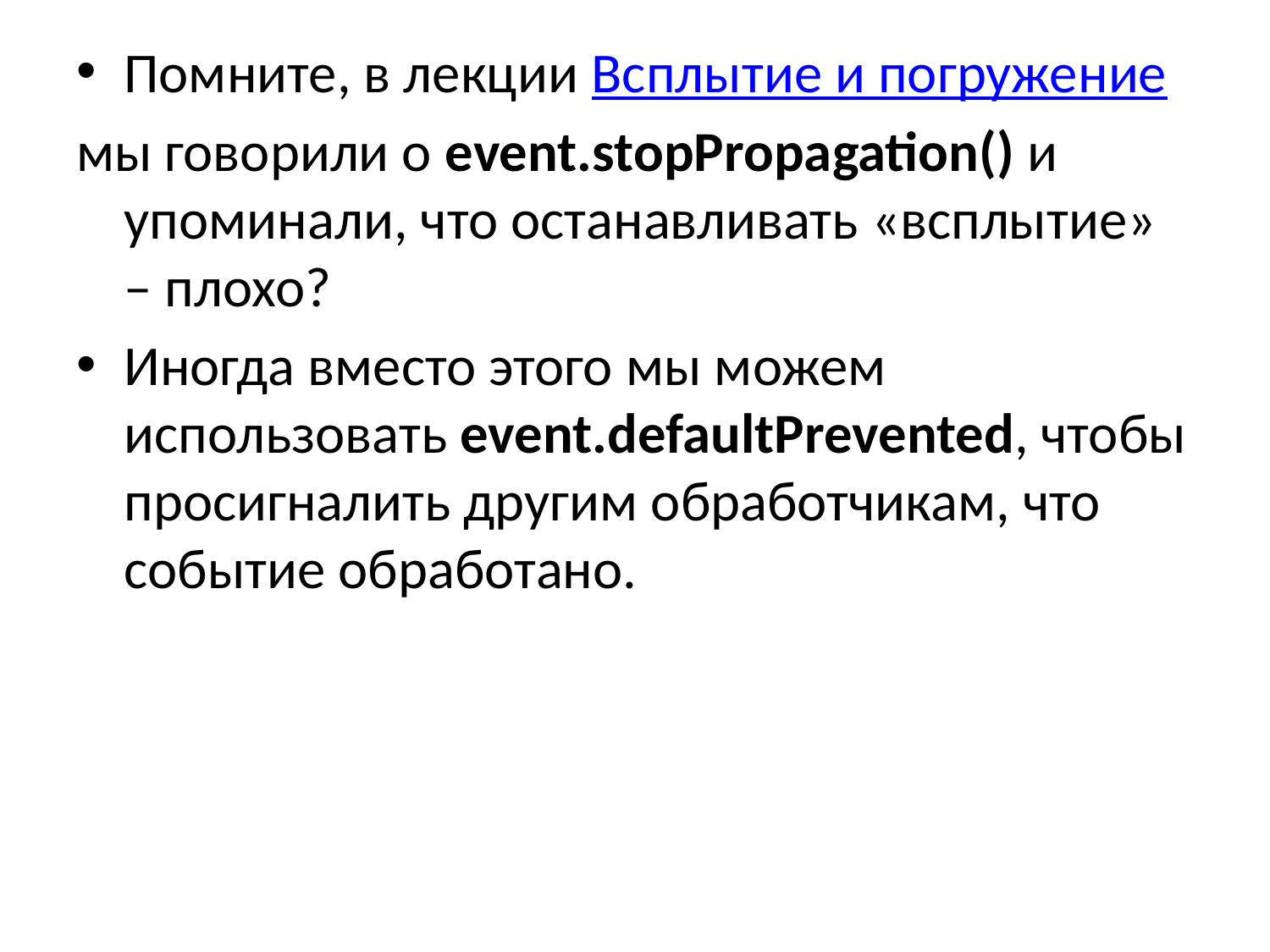

Помните, в лекции Всплытие и погружение
мы говорили о event.stopPropagation() и упоминали, что останавливать «всплытие» – плохо?
Иногда вместо этого мы можем использовать event.defaultPrevented, чтобы просигналить другим обработчикам, что событие обработано.